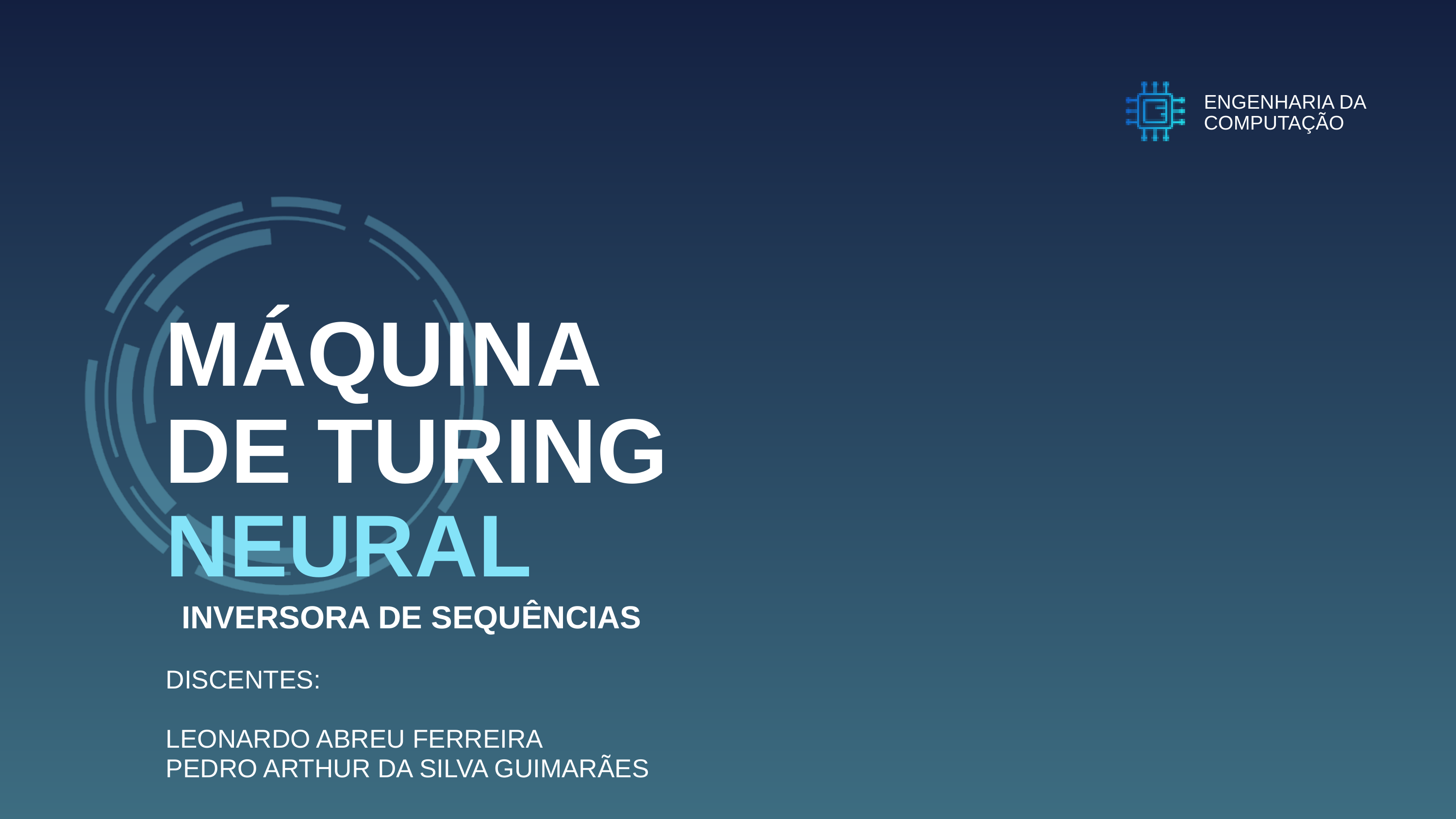

ENGENHARIA DA COMPUTAÇÃO

MÁQUINA DE TURING
NEURAL
INVERSORA DE SEQUÊNCIAS
DISCENTES:

LEONARDO ABREU FERREIRA
PEDRO ARTHUR DA SILVA GUIMARÃES